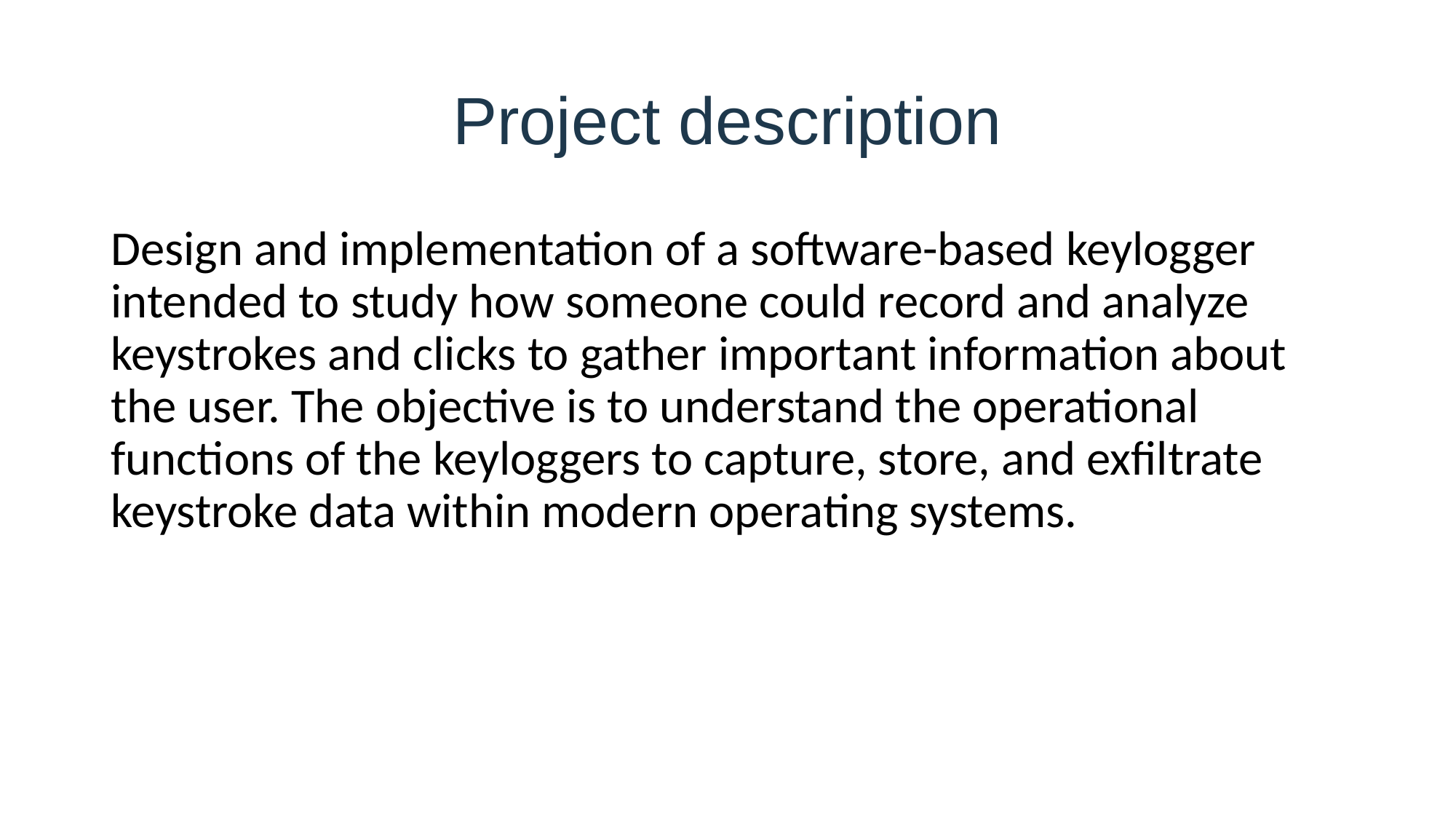

# Project description
Design and implementation of a software-based keylogger intended to study how someone could record and analyze keystrokes and clicks to gather important information about the user. The objective is to understand the operational functions of the keyloggers to capture, store, and exfiltrate keystroke data within modern operating systems.